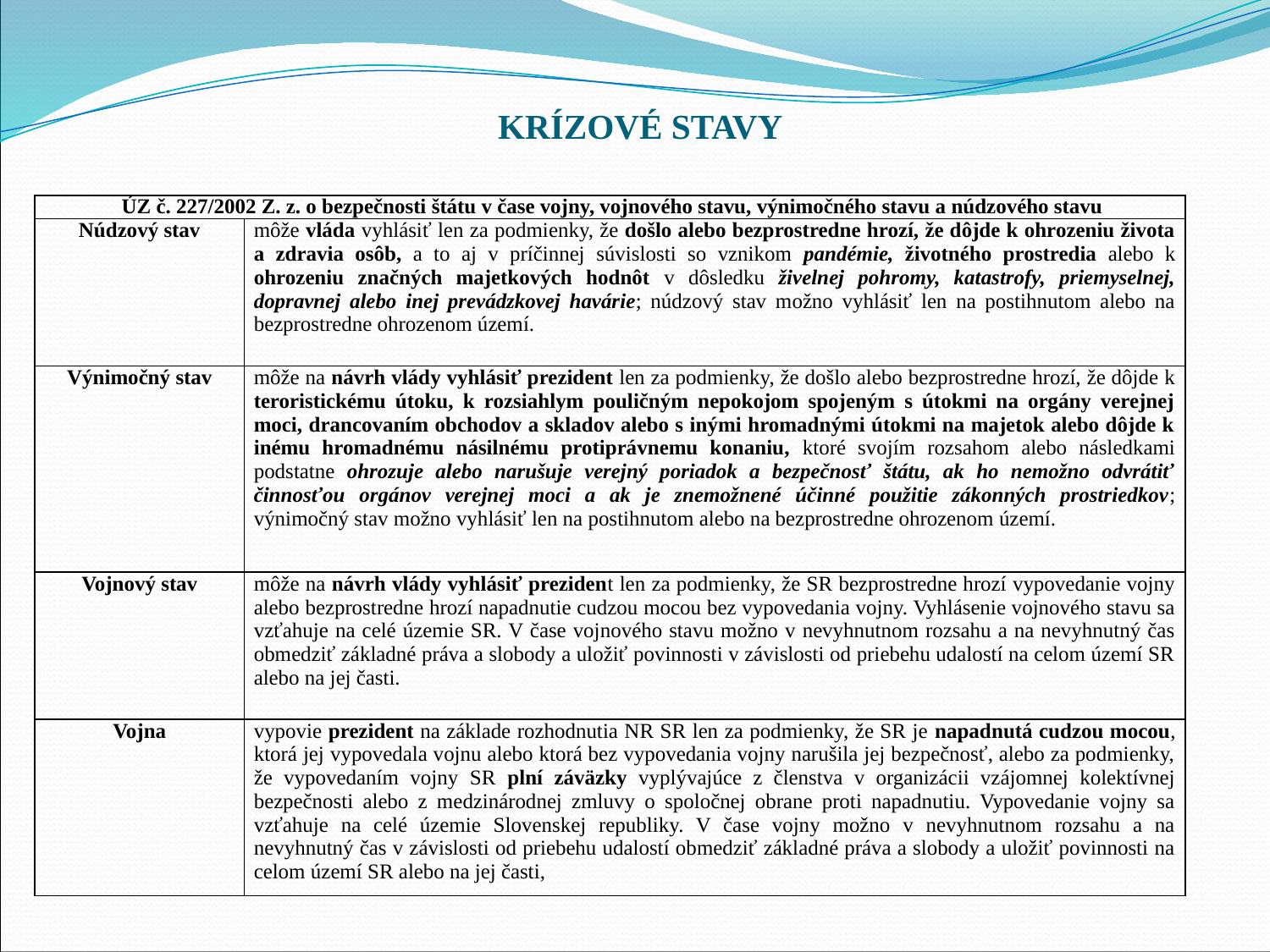

# KRÍZOVÉ STAVY
| ÚZ č. 227/2002 Z. z. o bezpečnosti štátu v čase vojny, vojnového stavu, výnimočného stavu a núdzového stavu |  |
| --- | --- |
| Núdzový stav | môže vláda vyhlásiť len za podmienky, že došlo alebo bezprostredne hrozí, že dôjde k ohrozeniu života a zdravia osôb, a to aj v príčinnej súvislosti so vznikom pandémie, životného prostredia alebo k ohrozeniu značných majetkových hodnôt v dôsledku živelnej pohromy, katastrofy, priemyselnej, dopravnej alebo inej prevádzkovej havárie; núdzový stav možno vyhlásiť len na postihnutom alebo na bezprostredne ohrozenom území. |
| Výnimočný stav | môže na návrh vlády vyhlásiť prezident len za podmienky, že došlo alebo bezprostredne hrozí, že dôjde k teroristickému útoku, k rozsiahlym pouličným nepokojom spojeným s útokmi na orgány verejnej moci, drancovaním obchodov a skladov alebo s inými hromadnými útokmi na majetok alebo dôjde k inému hromadnému násilnému protiprávnemu konaniu, ktoré svojím rozsahom alebo následkami podstatne ohrozuje alebo narušuje verejný poriadok a bezpečnosť štátu, ak ho nemožno odvrátiť činnosťou orgánov verejnej moci a ak je znemožnené účinné použitie zákonných prostriedkov; výnimočný stav možno vyhlásiť len na postihnutom alebo na bezprostredne ohrozenom území. |
| Vojnový stav | môže na návrh vlády vyhlásiť prezident len za podmienky, že SR bezprostredne hrozí vypovedanie vojny alebo bezprostredne hrozí napadnutie cudzou mocou bez vypovedania vojny. Vyhlásenie vojnového stavu sa vzťahuje na celé územie SR. V čase vojnového stavu možno v nevyhnutnom rozsahu a na nevyhnutný čas obmedziť základné práva a slobody a uložiť povinnosti v závislosti od priebehu udalostí na celom území SR alebo na jej časti. |
| Vojna | vypovie prezident na základe rozhodnutia NR SR len za podmienky, že SR je napadnutá cudzou mocou, ktorá jej vypovedala vojnu alebo ktorá bez vypovedania vojny narušila jej bezpečnosť, alebo za podmienky, že vypovedaním vojny SR plní záväzky vyplývajúce z členstva v organizácii vzájomnej kolektívnej bezpečnosti alebo z medzinárodnej zmluvy o spoločnej obrane proti napadnutiu. Vypovedanie vojny sa vzťahuje na celé územie Slovenskej republiky. V čase vojny možno v nevyhnutnom rozsahu a na nevyhnutný čas v závislosti od priebehu udalostí obmedziť základné práva a slobody a uložiť povinnosti na celom území SR alebo na jej časti, |